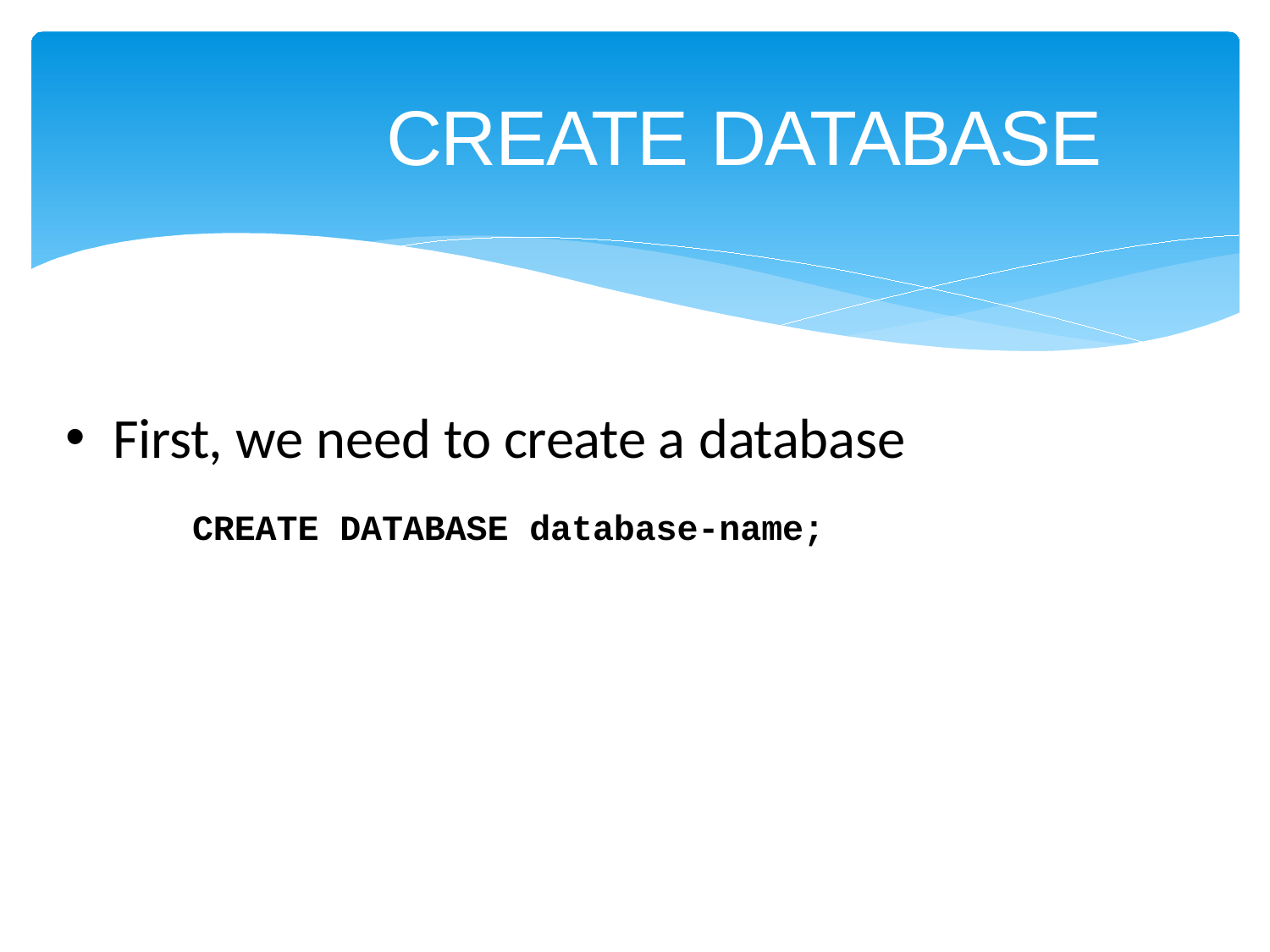

# CREATE DATABASE
First, we need to create a database
CREATE DATABASE database-name;